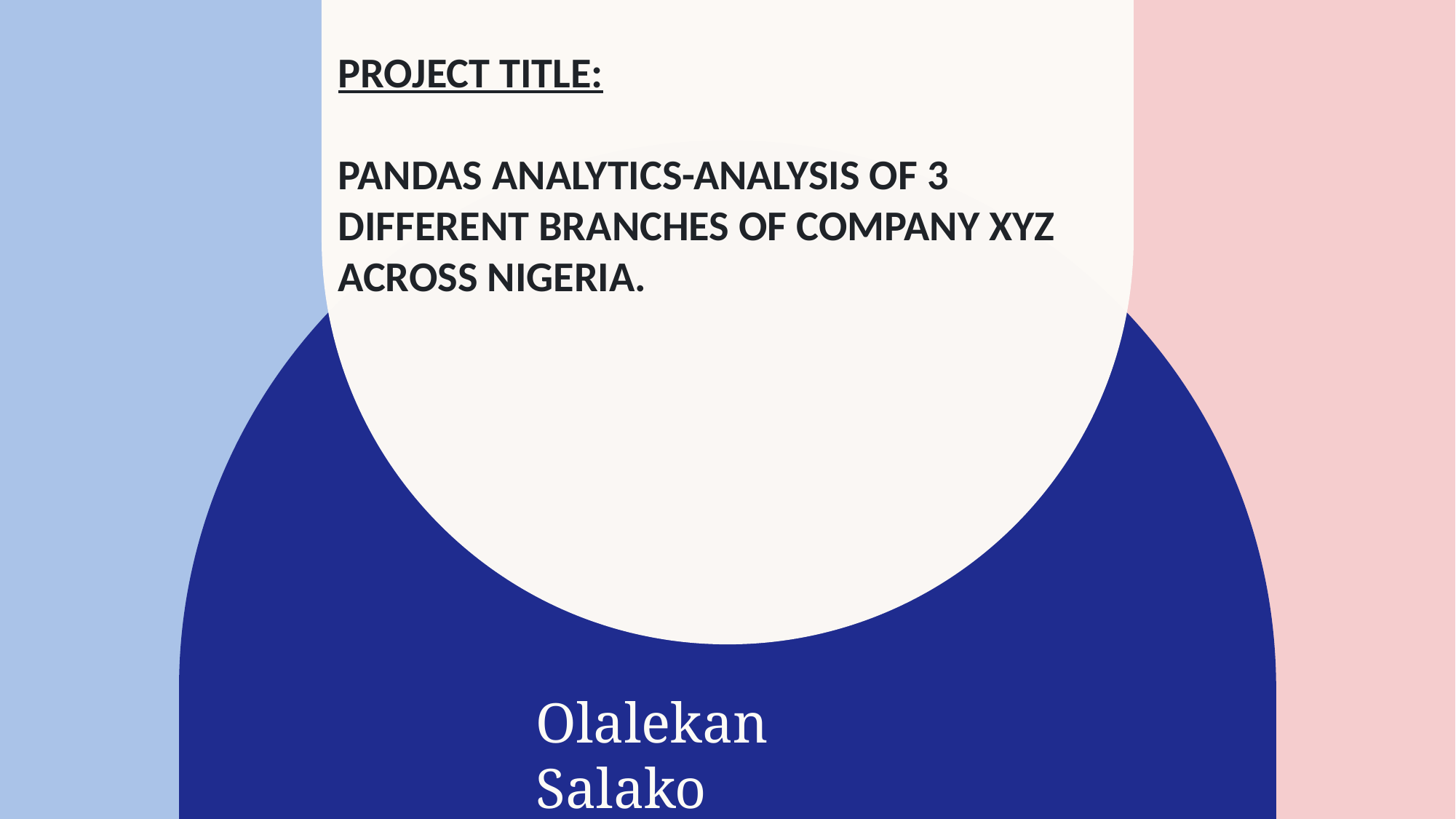

# PrOject title:   Pandas Analytics-Analysis of 3 Different Branches of Company XYZ across Nigeria.

Olalekan Salako